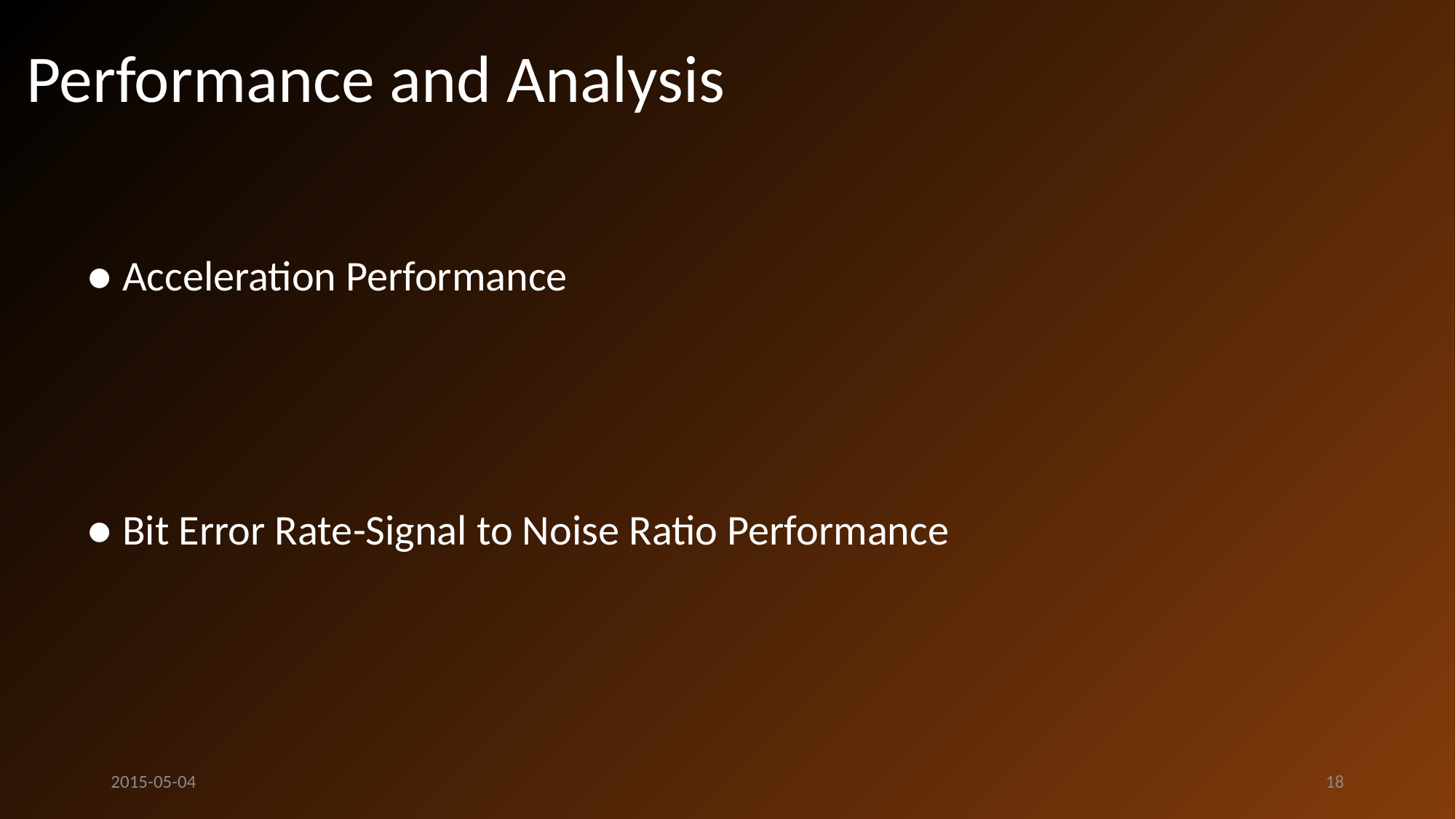

# Performance and Analysis

● Acceleration Performance

● Bit Error Rate-Signal to Noise Ratio Performance

2015-05-04
18